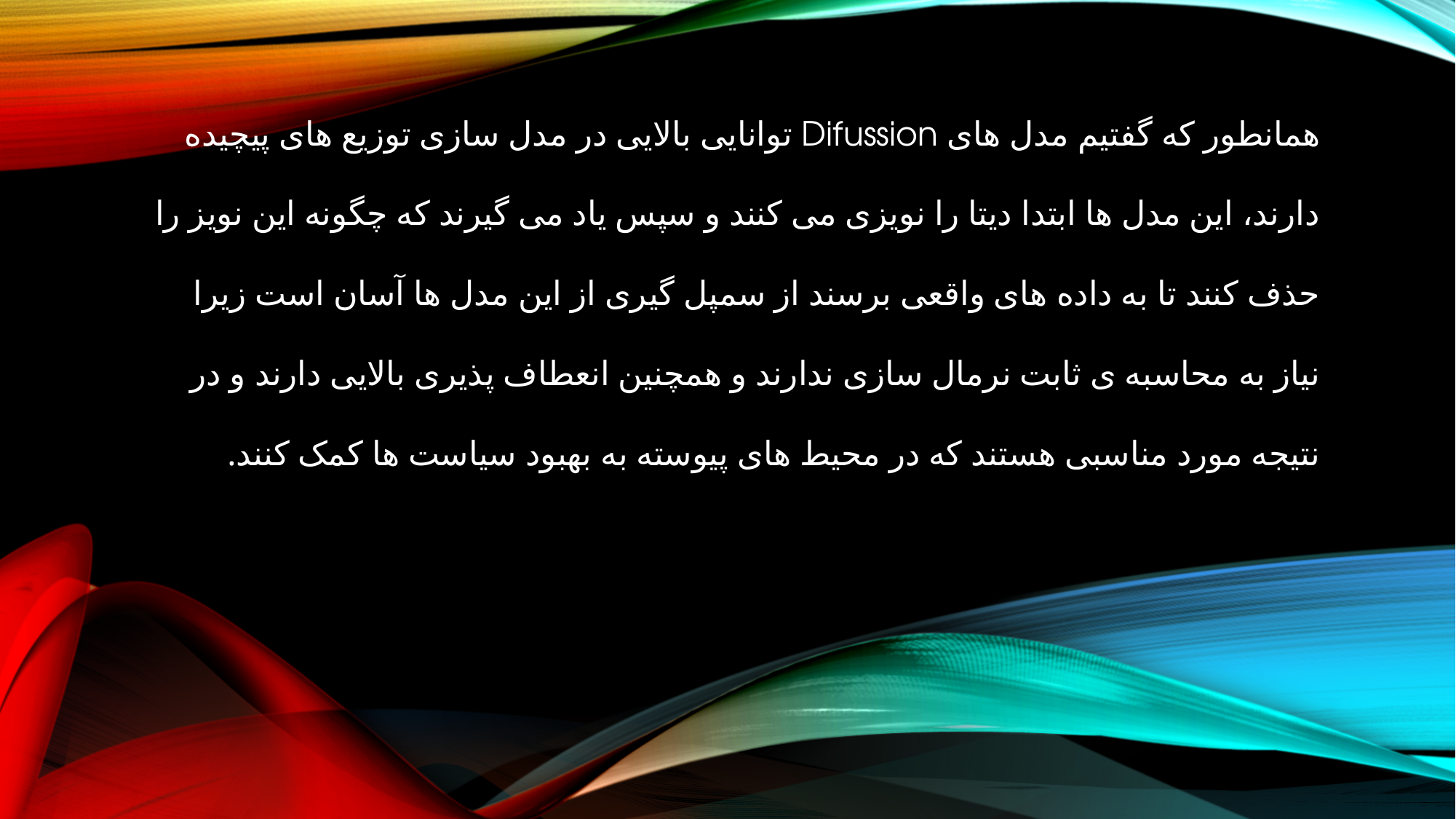

همانطور که گفتیم مدل های Difussion توانایی بالایی در مدل سازی توزیع های پیچیده دارند، این مدل ها ابتدا دیتا را نویزی می کنند و سپس یاد می گیرند که چگونه این نویز را حذف کنند تا به داده های واقعی برسند از سمپل گیری از این مدل ها آسان است زیرا نیاز به محاسبه ی ثابت نرمال سازی ندارند و همچنین انعطاف پذیری بالایی دارند و در نتیجه مورد مناسبی هستند که در محیط های پیوسته به بهبود سیاست ها کمک کنند.